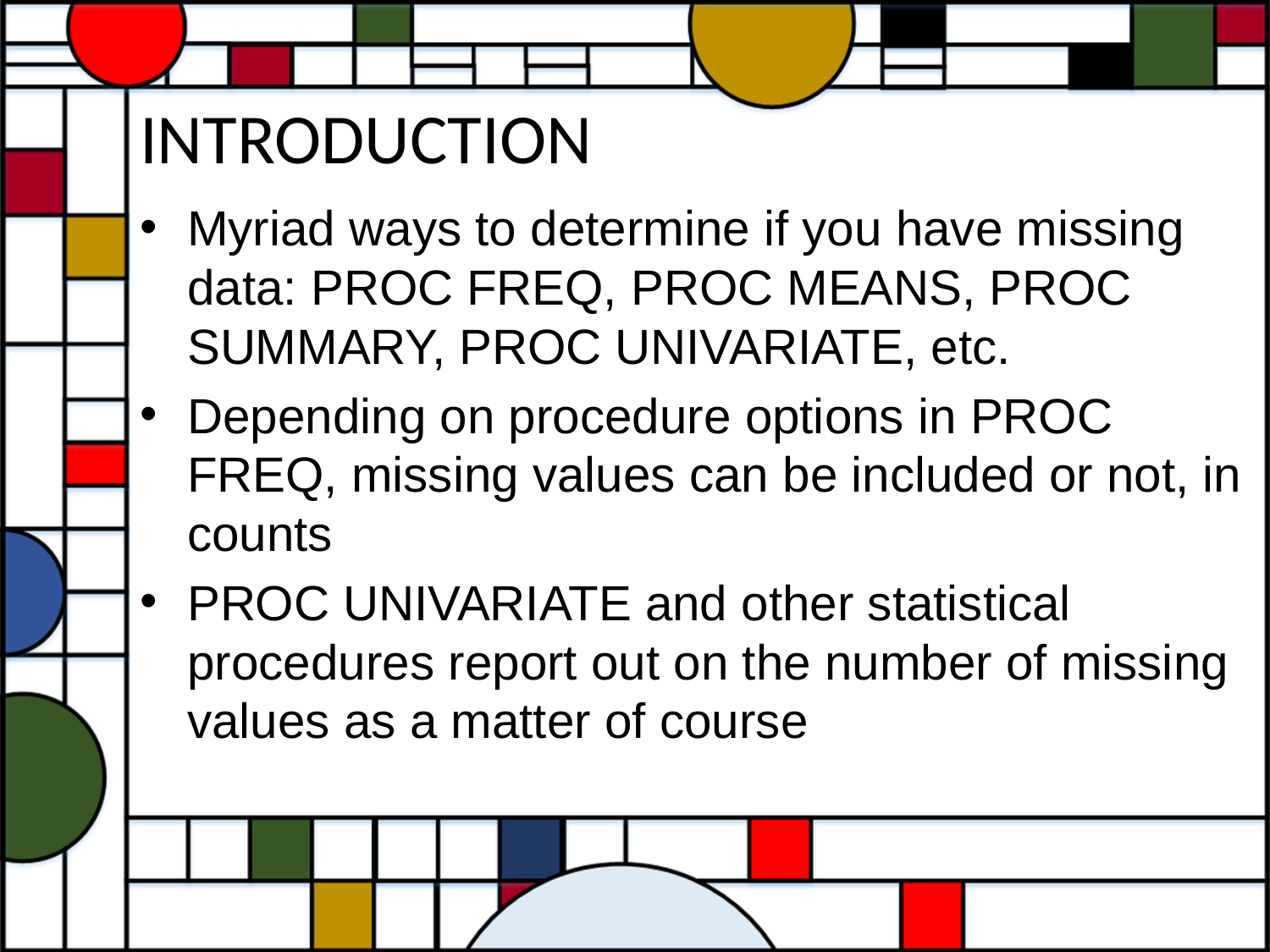

# INTRODUCTION
Myriad ways to determine if you have missing data: PROC FREQ, PROC MEANS, PROC SUMMARY, PROC UNIVARIATE, etc.
Depending on procedure options in PROC FREQ, missing values can be included or not, in counts
PROC UNIVARIATE and other statistical procedures report out on the number of missing values as a matter of course